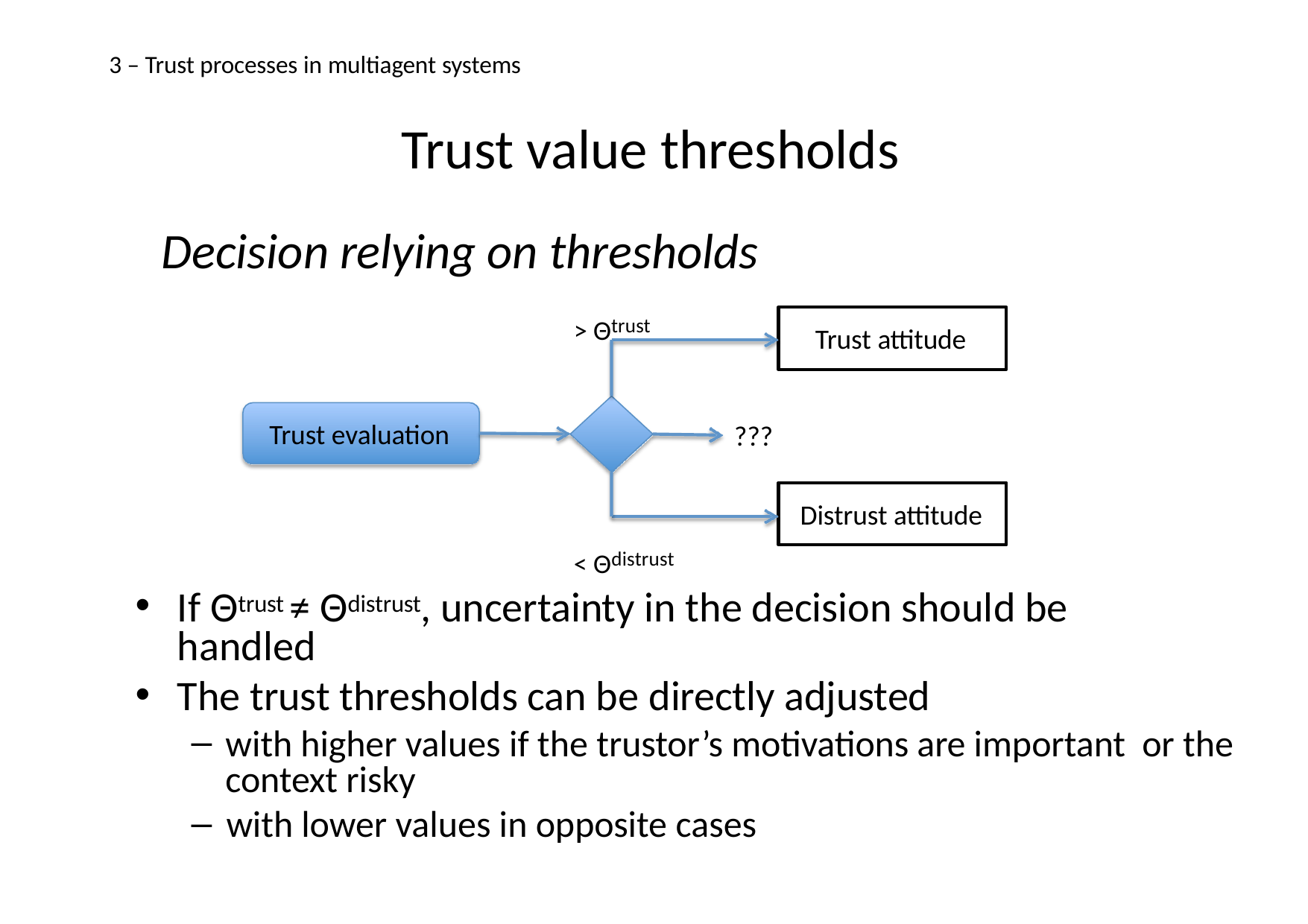

3 – Trust processes in multiagent systems
# Trust value thresholds
Decision relying on thresholds
> Θtrust

Trust attitude

Trust evaluation
???

Distrust attitude
< Θdistrust
If Θtrust ≠ Θdistrust, uncertainty in the decision should be  handled
The trust thresholds can be directly adjusted
with higher values if the trustor’s motivations are important  or the context risky
with lower values in opposite cases